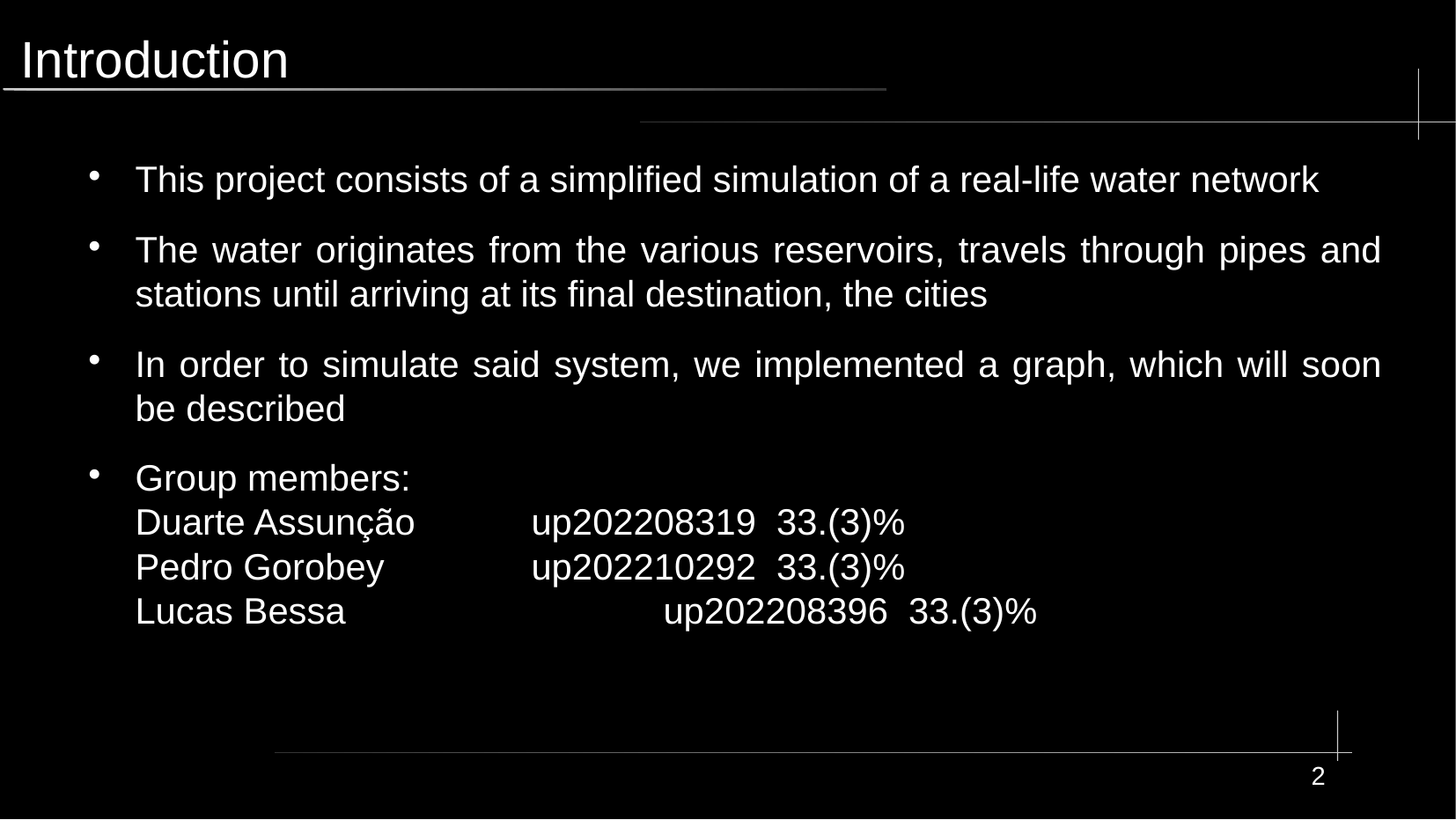

Introduction
# This project consists of a simplified simulation of a real-life water network
The water originates from the various reservoirs, travels through pipes and stations until arriving at its final destination, the cities
In order to simulate said system, we implemented a graph, which will soon be described
Group members:
Duarte Assunção	up202208319  33.(3)%
Pedro Gorobey		up202210292  33.(3)%
Lucas Bessa			up202208396  33.(3)%
2